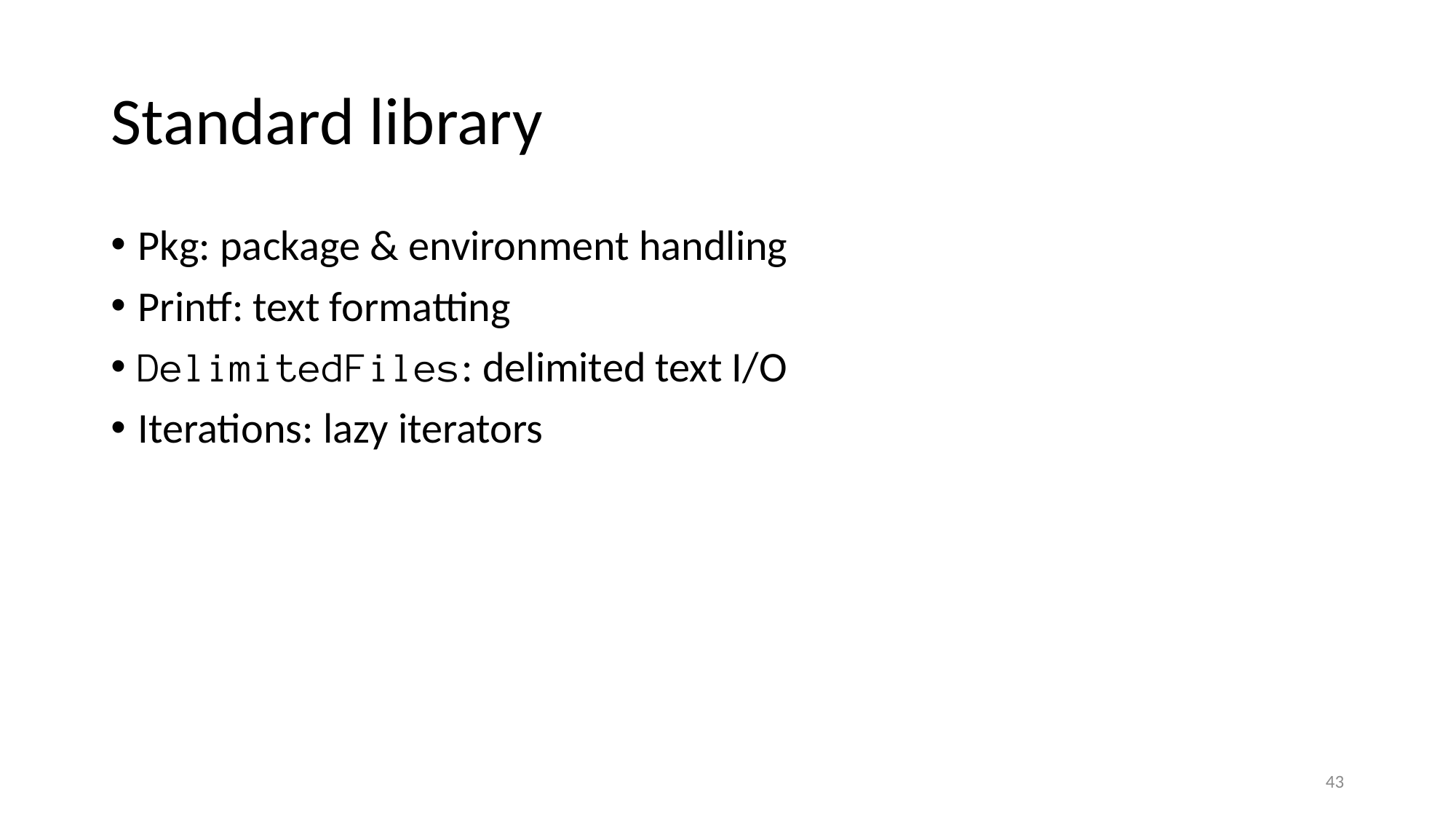

# Standard library
Pkg: package & environment handling
Printf: text formatting
DelimitedFiles: delimited text I/O
Iterations: lazy iterators
43